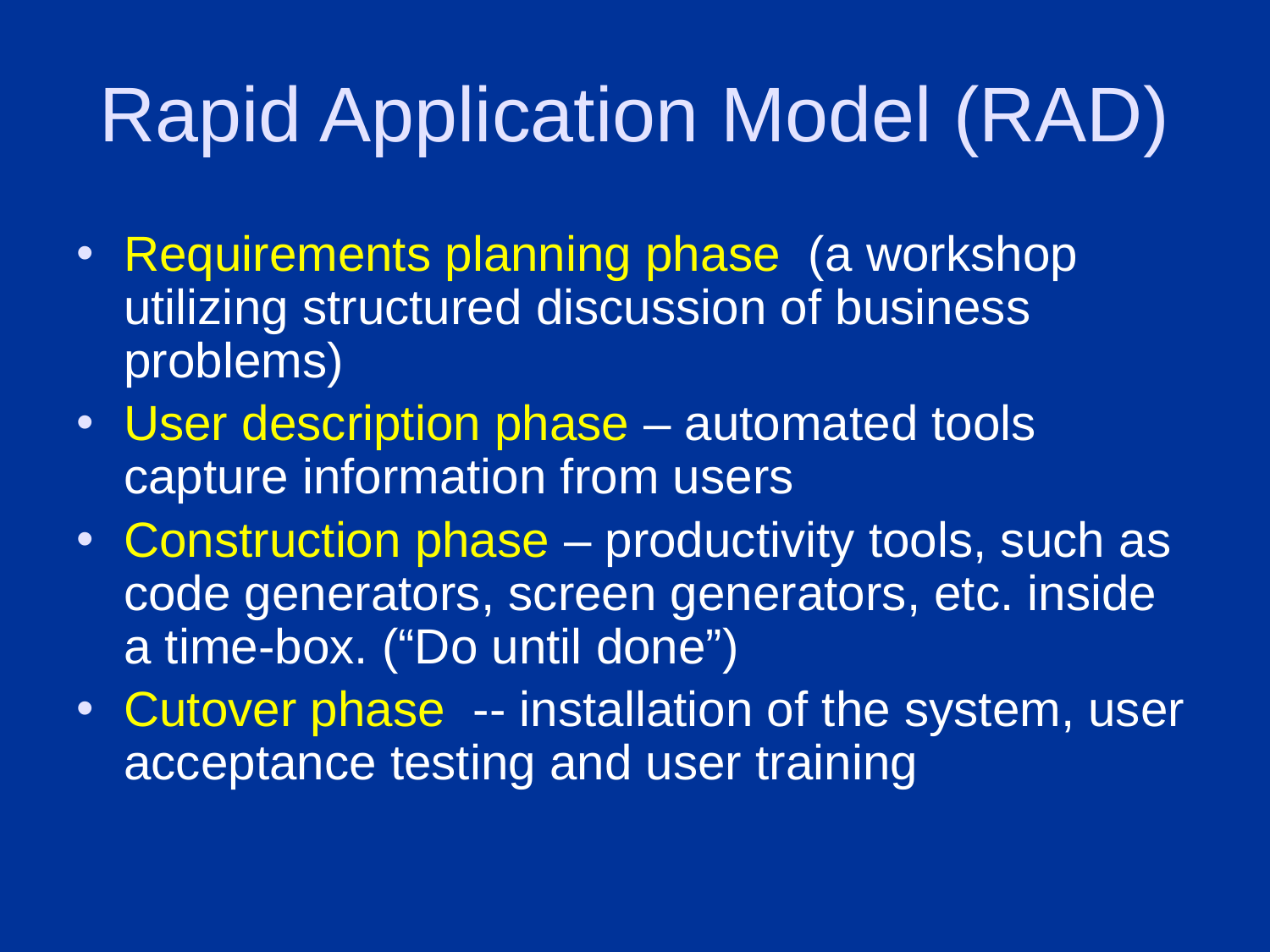

# Rapid Application Model (RAD)
Requirements planning phase  (a workshop utilizing structured discussion of business problems)
User description phase – automated tools capture information from users
Construction phase – productivity tools, such as code generators, screen generators, etc. inside a time-box. (“Do until done”)
Cutover phase  -- installation of the system, user acceptance testing and user training